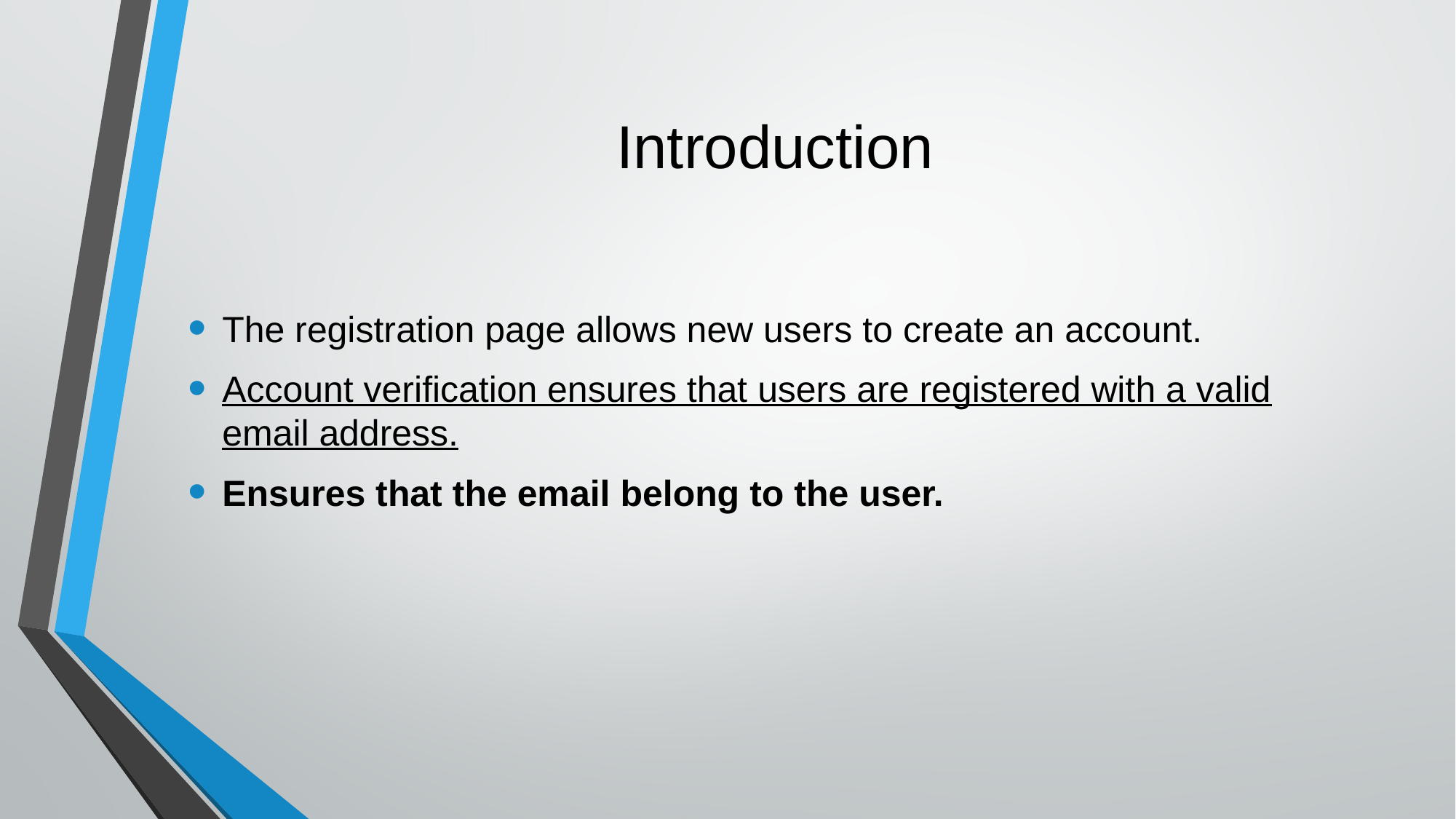

# Introduction
The registration page allows new users to create an account.
Account verification ensures that users are registered with a valid email address.
Ensures that the email belong to the user.